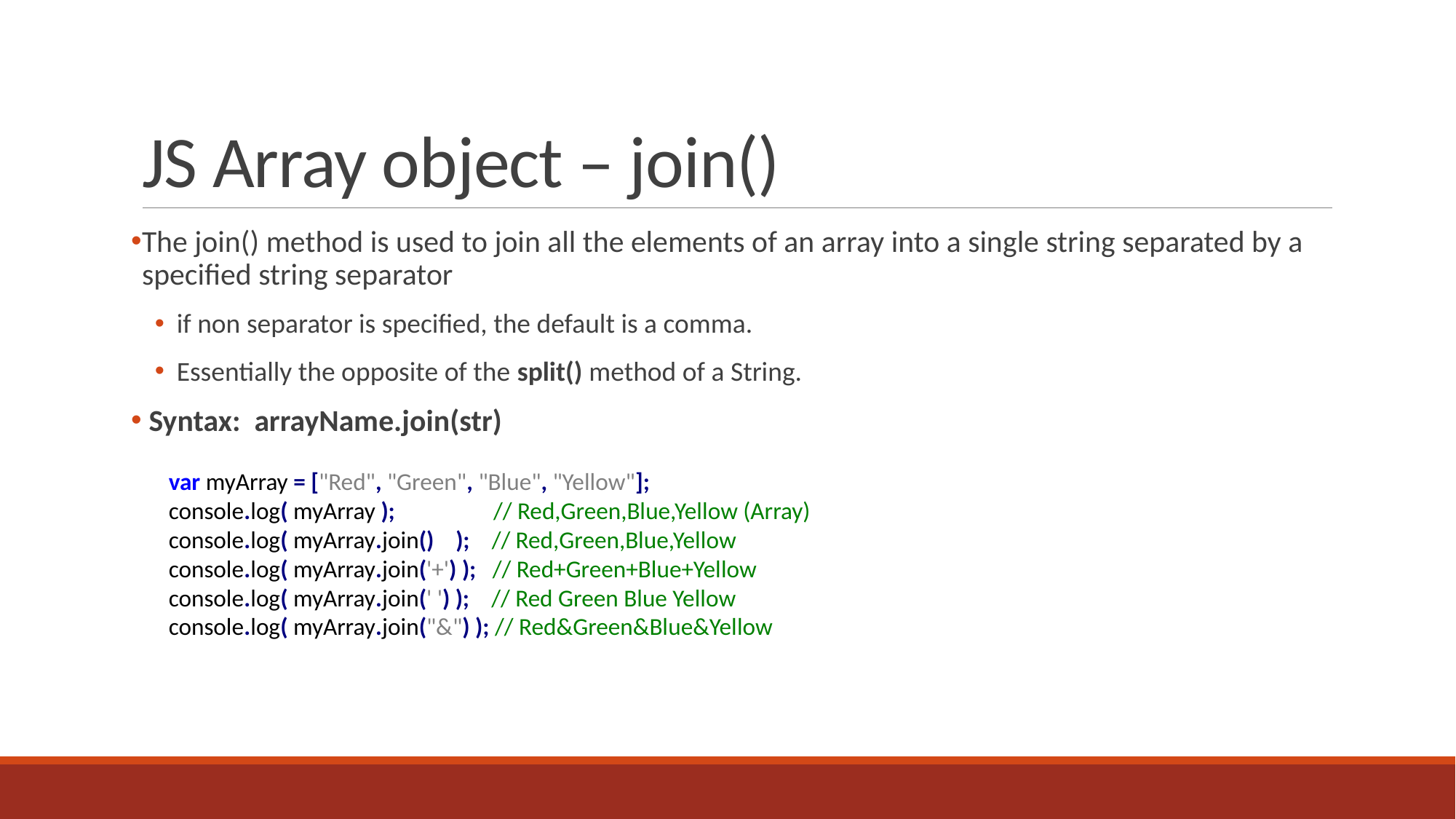

# JS Array object – join()
The join() method is used to join all the elements of an array into a single string separated by a specified string separator
if non separator is specified, the default is a comma.
Essentially the opposite of the split() method of a String.
 Syntax:  arrayName.join(str)

var myArray = ["Red", "Green", "Blue", "Yellow"];
console.log( myArray );                  // Red,Green,Blue,Yellow (Array)
console.log( myArray.join()    );    // Red,Green,Blue,Yellow
console.log( myArray.join('+') );   // Red+Green+Blue+Yellow
console.log( myArray.join(' ') );    // Red Green Blue Yellow
console.log( myArray.join("&") ); // Red&Green&Blue&Yellow